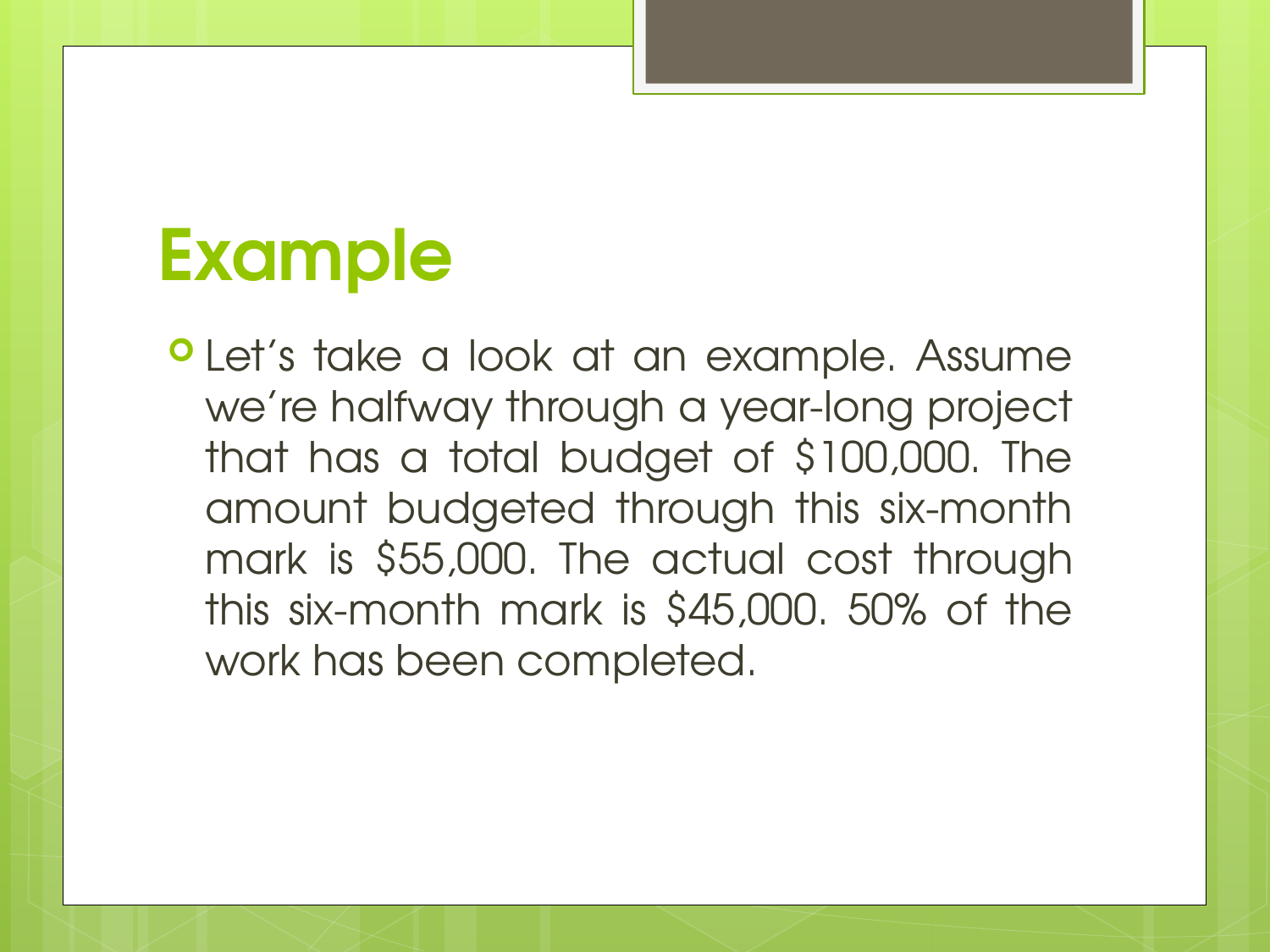

# Example
Let’s take a look at an example. Assume we’re halfway through a year-long project that has a total budget of $100,000. The amount budgeted through this six-month mark is $55,000. The actual cost through this six-month mark is $45,000. 50% of the work has been completed.